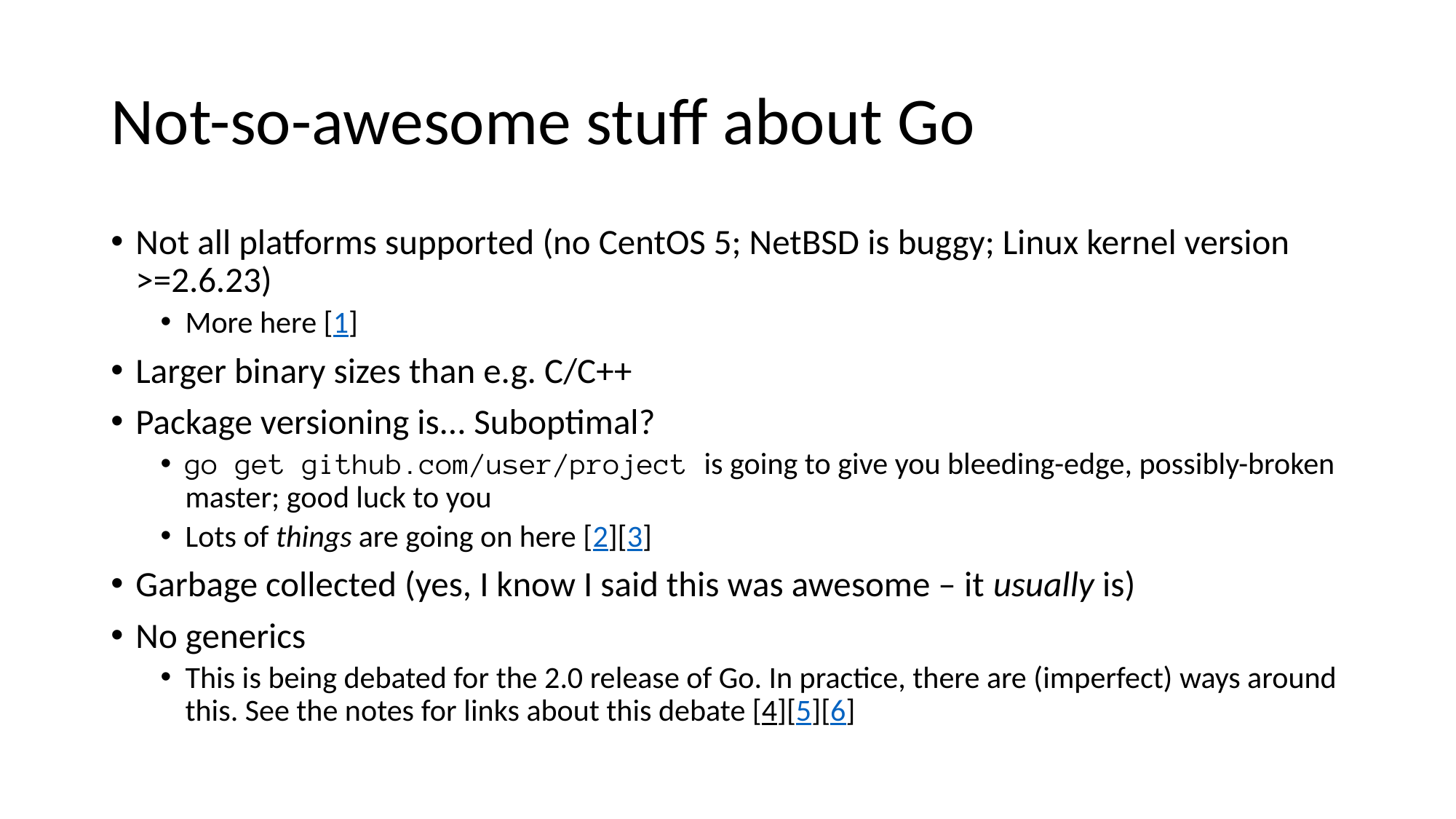

# Not-so-awesome stuff about Go
Not all platforms supported (no CentOS 5; NetBSD is buggy; Linux kernel version >=2.6.23)
More here [1]
Larger binary sizes than e.g. C/C++
Package versioning is... Suboptimal?
go get github.com/user/project is going to give you bleeding-edge, possibly-broken master; good luck to you
Lots of things are going on here [2][3]
Garbage collected (yes, I know I said this was awesome – it usually is)
No generics
This is being debated for the 2.0 release of Go. In practice, there are (imperfect) ways around this. See the notes for links about this debate [4][5][6]